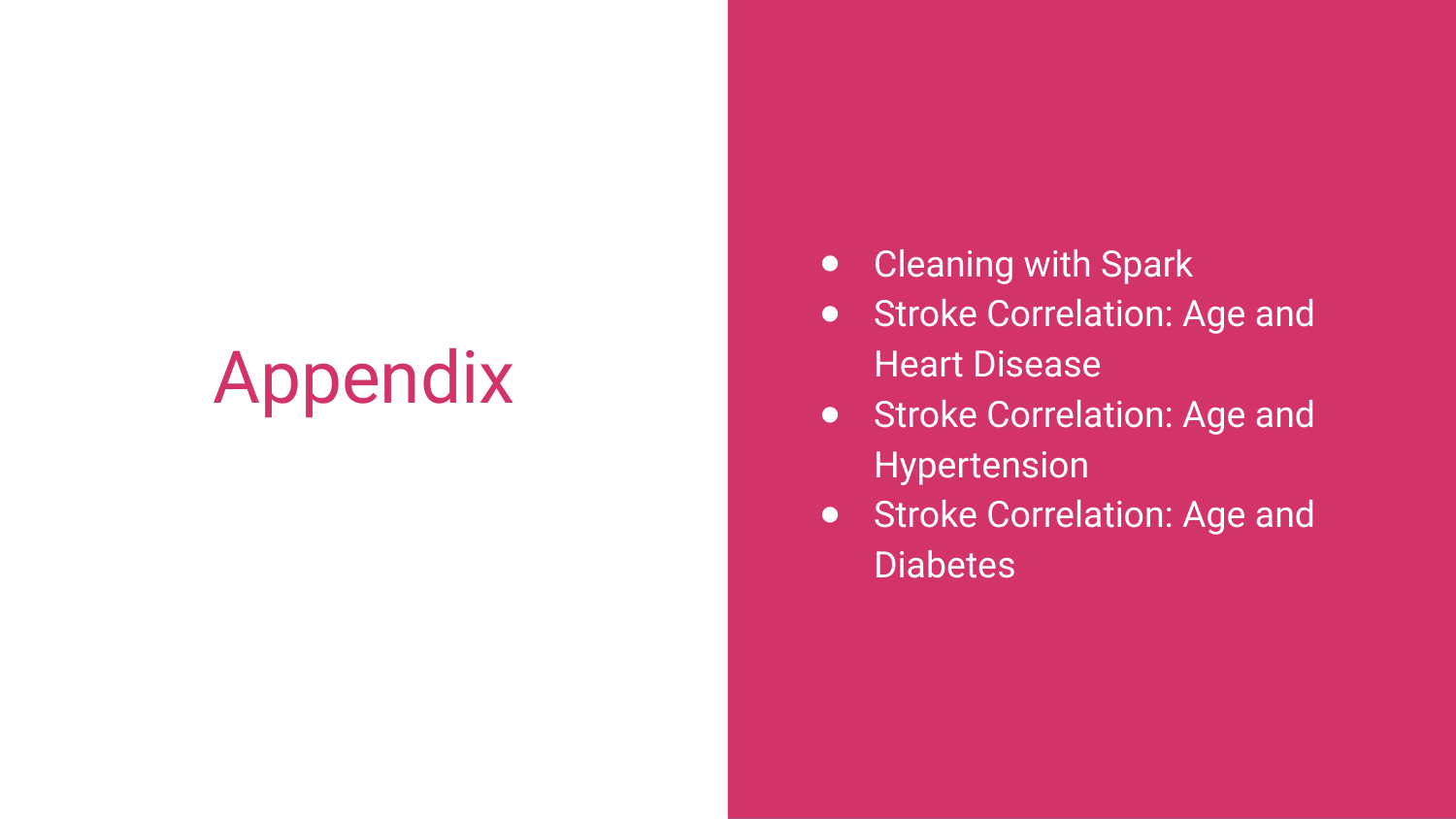

Cleaning with Spark
Stroke Correlation: Age and Heart Disease
Stroke Correlation: Age and Hypertension
Stroke Correlation: Age and Diabetes
# Appendix